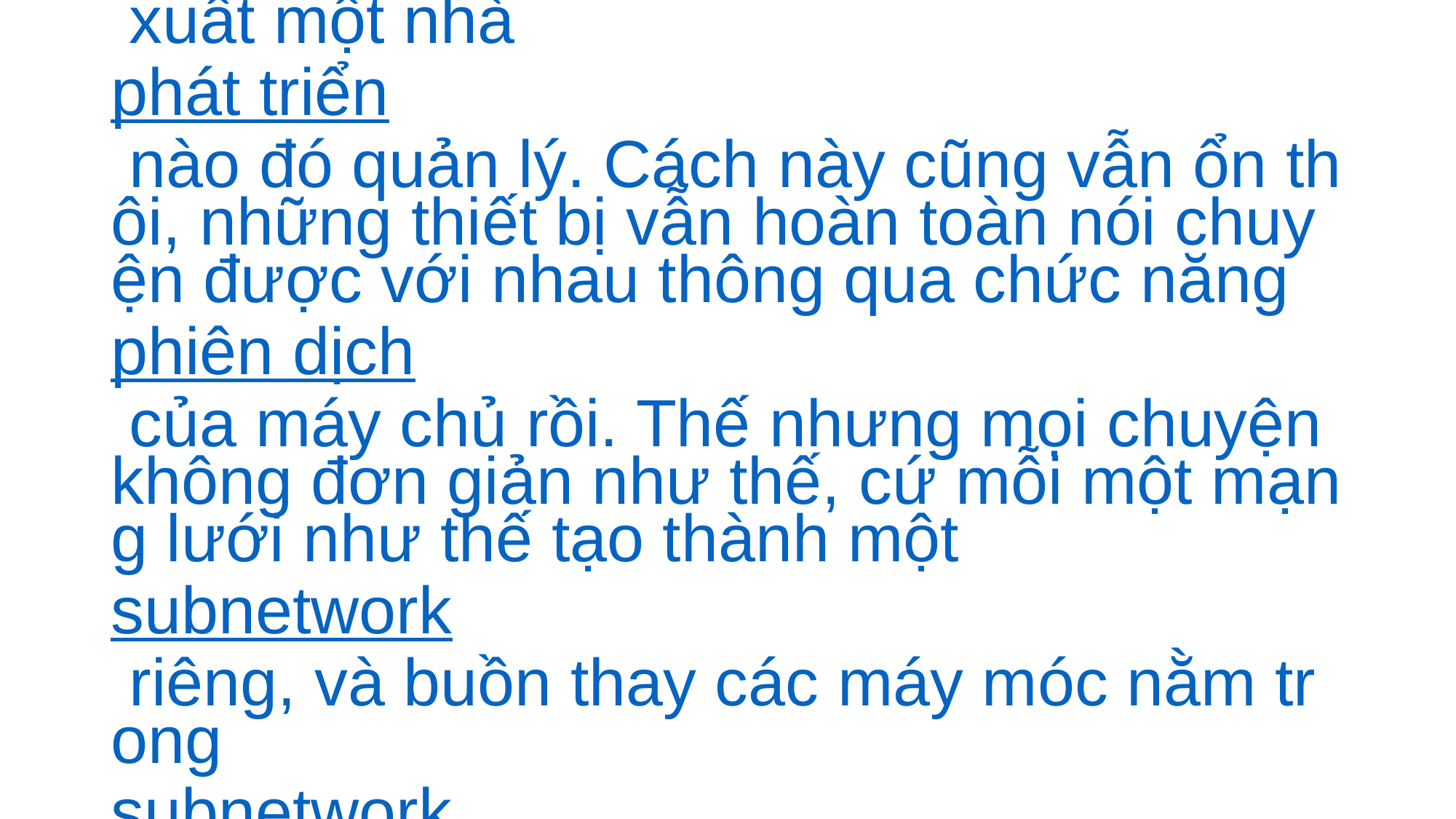

# i. Như đã nói ở trên, thay vì giao tiếp trực tiếp với nhau, các thiết bị IoT hiện nay chủ yếu kết nối đến một máy chủ trung tâm do hãng sản xuất một nhà phát triển nào đó quản lý. Cách này cũng vẫn ổn thôi, những thiết bị vẫn hoàn toàn nói chuyện được với nhau thông qua chức năng phiên dịch của máy chủ rồi. Thế nhưng mọi chuyện không đơn giản như thế, cứ mỗi một mạng lưới như thế tạo thành một subnetwork riêng, và buồn thay các máy móc nằm trong subnetwork này không thể giao tiếp tốt với subnetwork khác.[17]